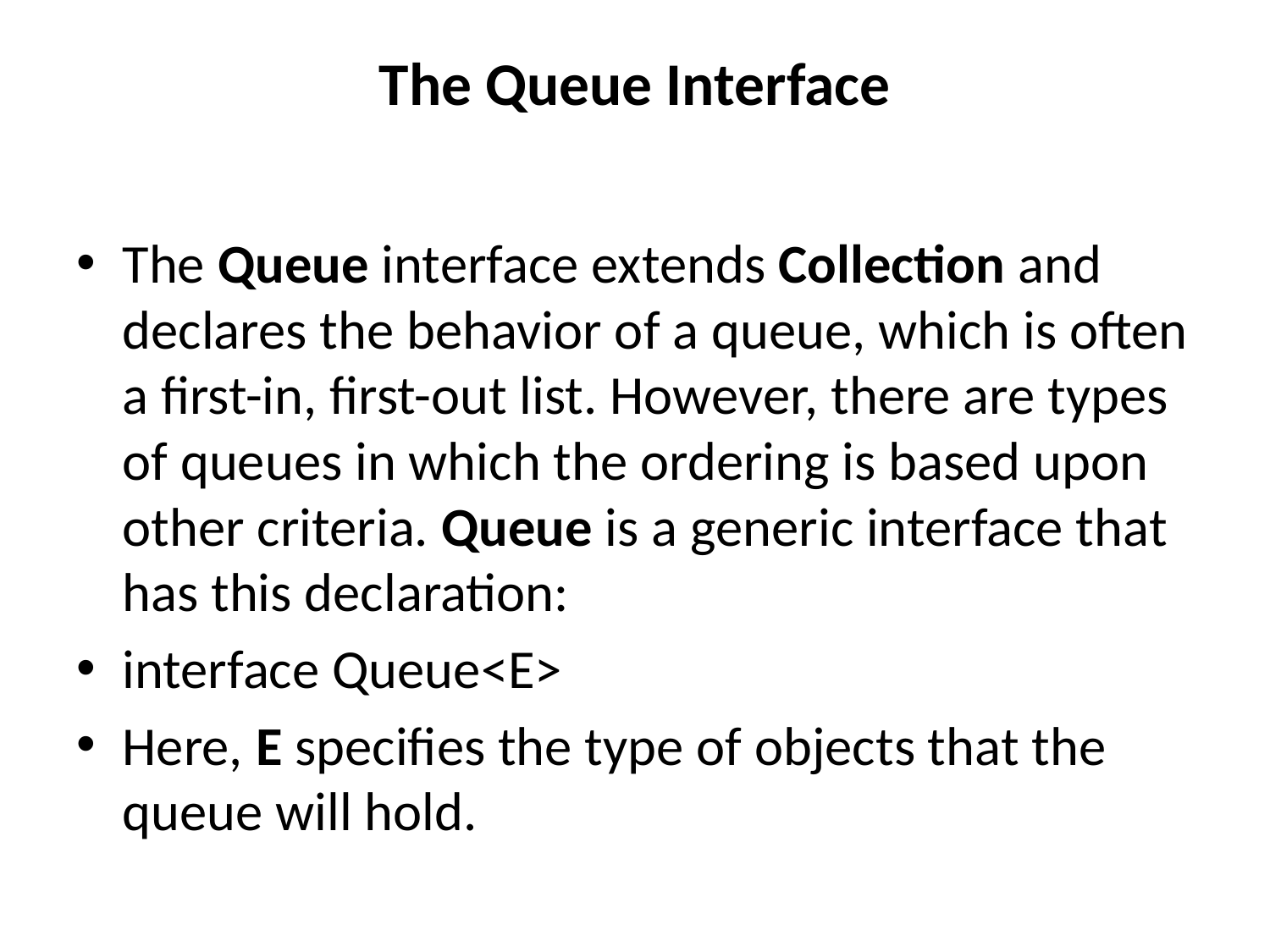

# The Queue Interface
The Queue interface extends Collection and declares the behavior of a queue, which is often a first-in, first-out list. However, there are types of queues in which the ordering is based upon other criteria. Queue is a generic interface that has this declaration:
interface Queue<E>
Here, E specifies the type of objects that the queue will hold.